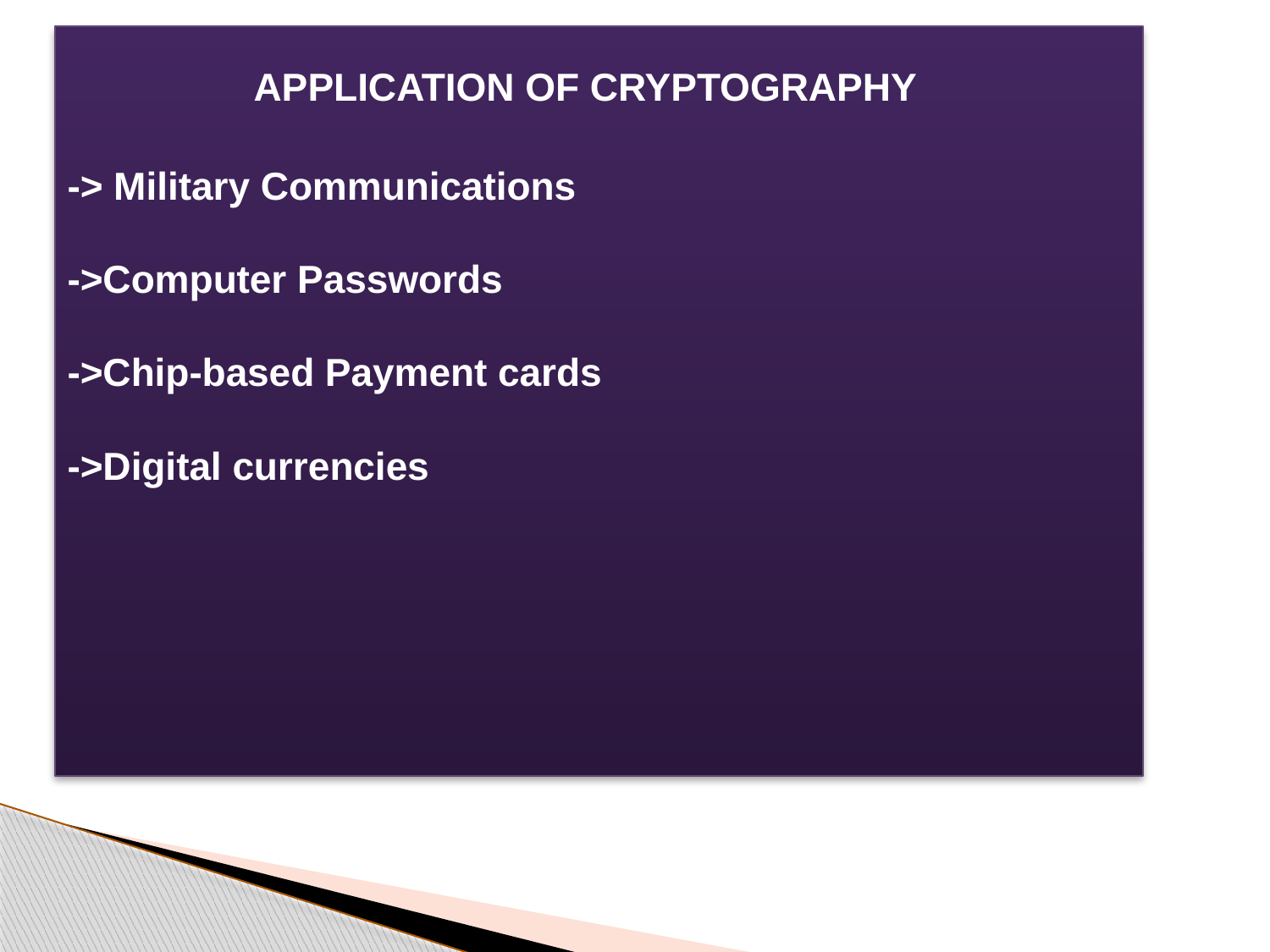

# APPLICATION OF CRYPTOGRAPHY -> Military Communications ->Computer Passwords ->Chip-based Payment cards ->Digital currencies